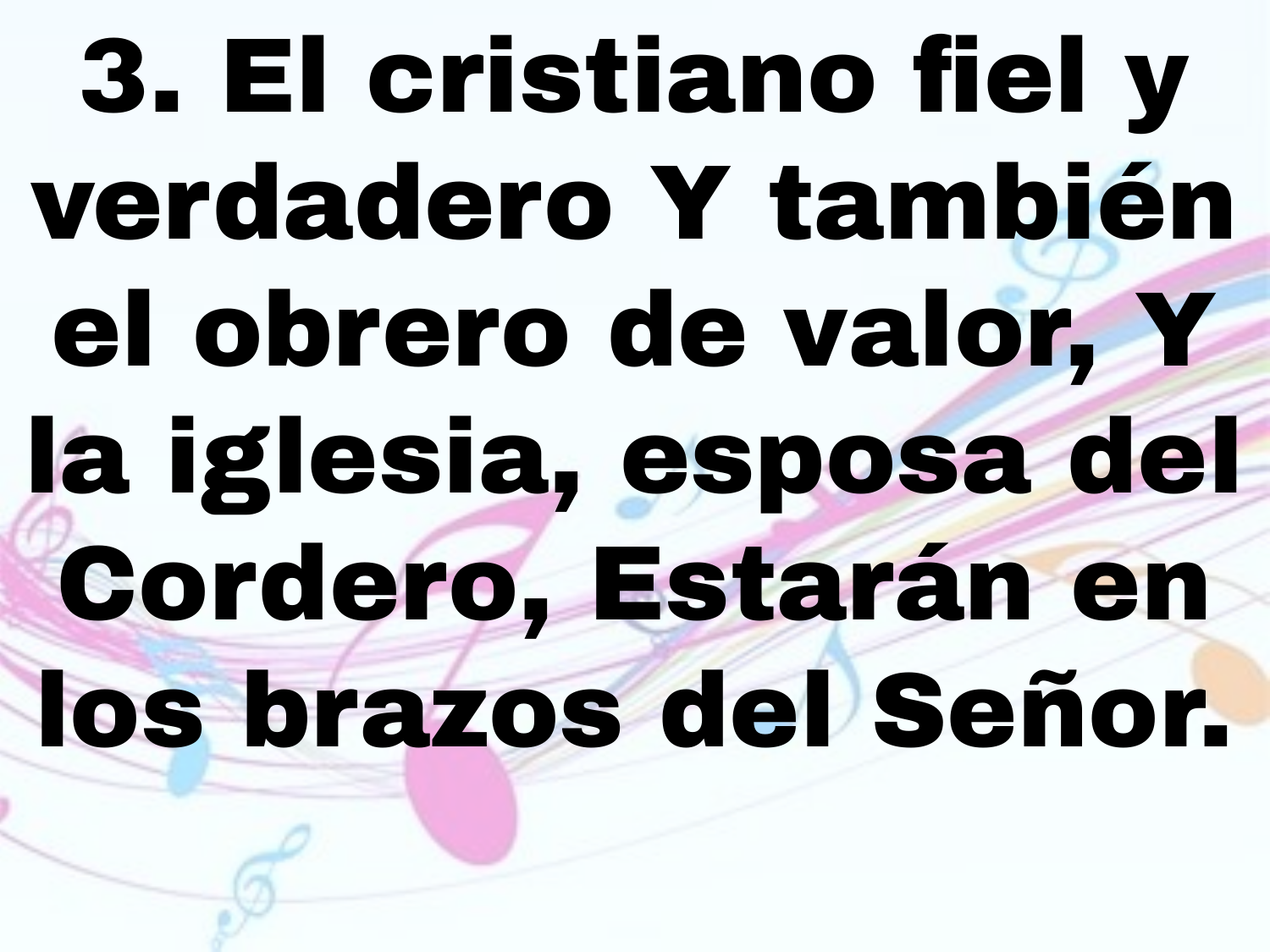

3. El cristiano fiel y verdadero Y también el obrero de valor, Y la iglesia, esposa del Cordero, Estarán en los brazos del Señor.